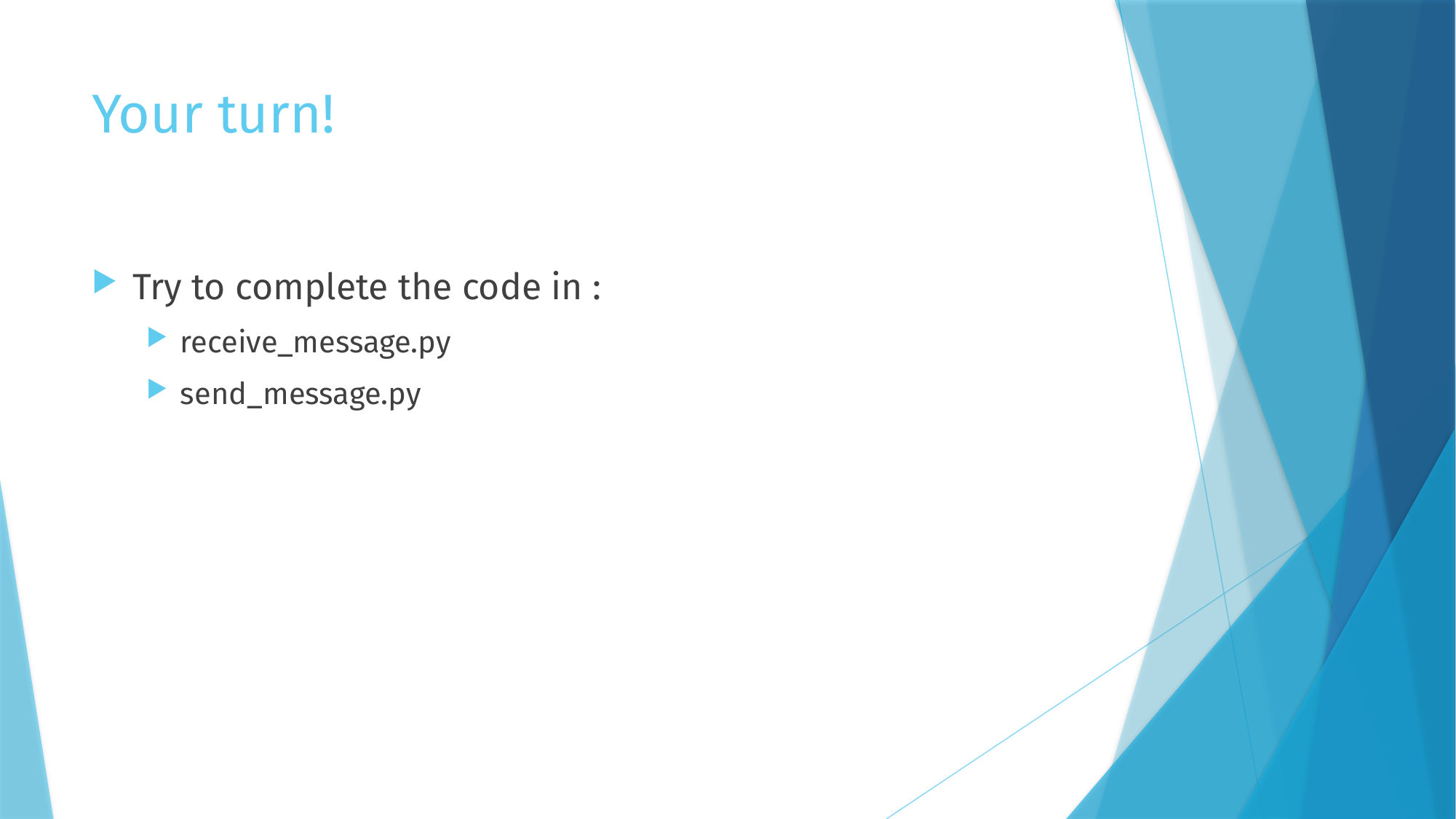

# Your turn!
Try to complete the code in :
receive_message.py
send_message.py